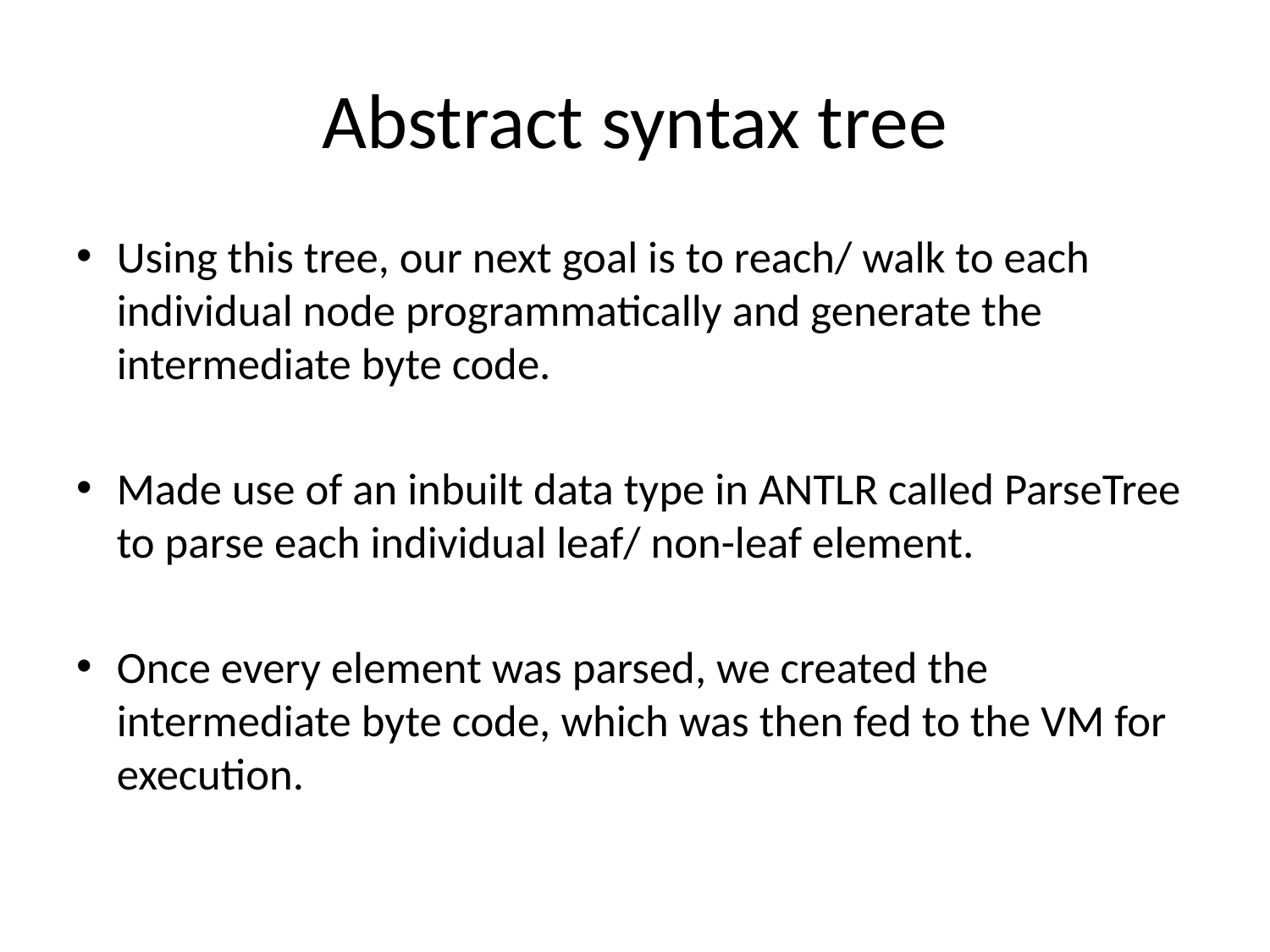

# Abstract syntax tree
Using this tree, our next goal is to reach/ walk to each individual node programmatically and generate the intermediate byte code.

Made use of an inbuilt data type in ANTLR called ParseTree to parse each individual leaf/ non-leaf element.

Once every element was parsed, we created the intermediate byte code, which was then fed to the VM for execution.